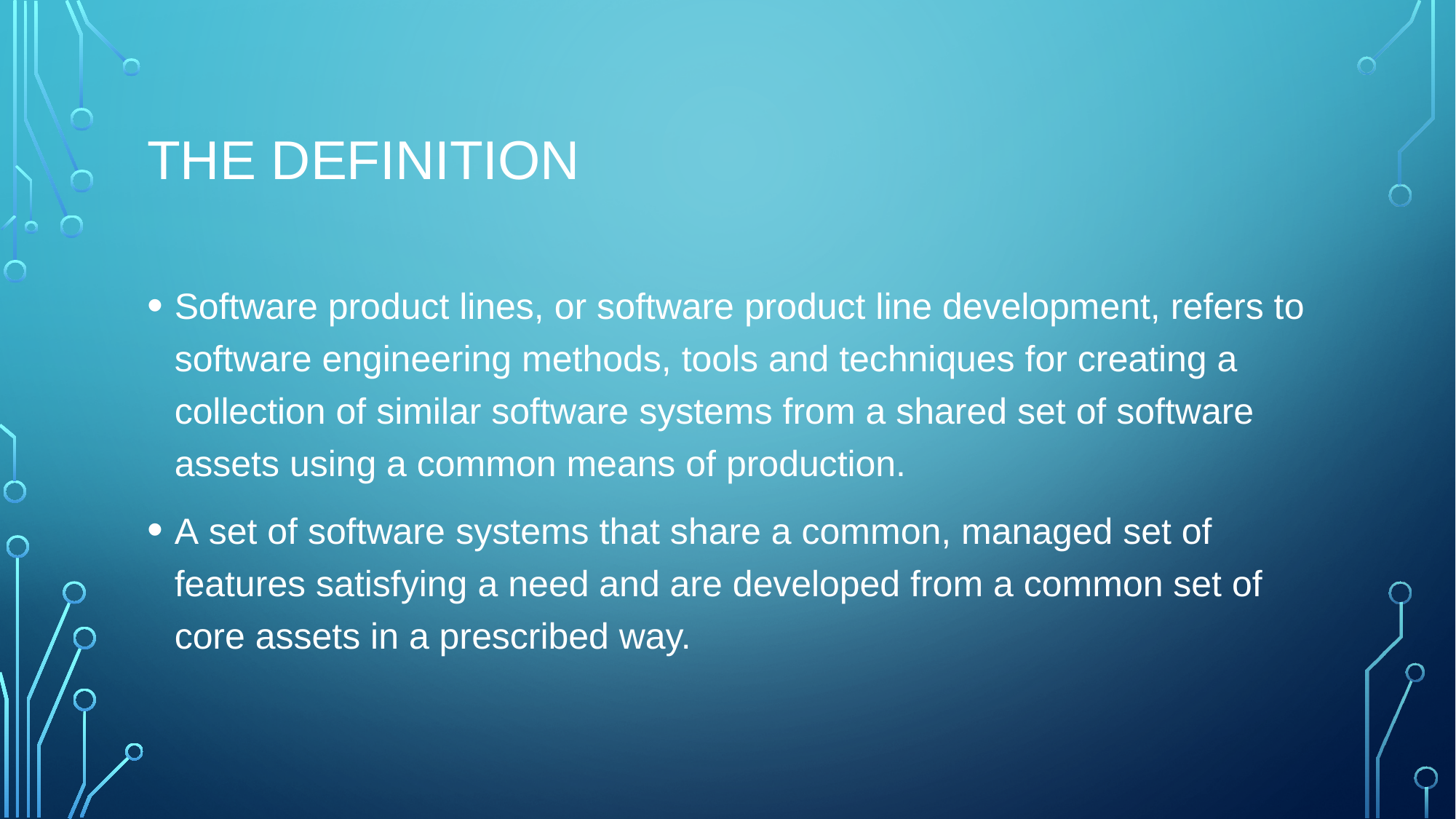

# The definition
Software product lines, or software product line development, refers to software engineering methods, tools and techniques for creating a collection of similar software systems from a shared set of software assets using a common means of production.
A set of software systems that share a common, managed set of features satisfying a need and are developed from a common set of core assets in a prescribed way.